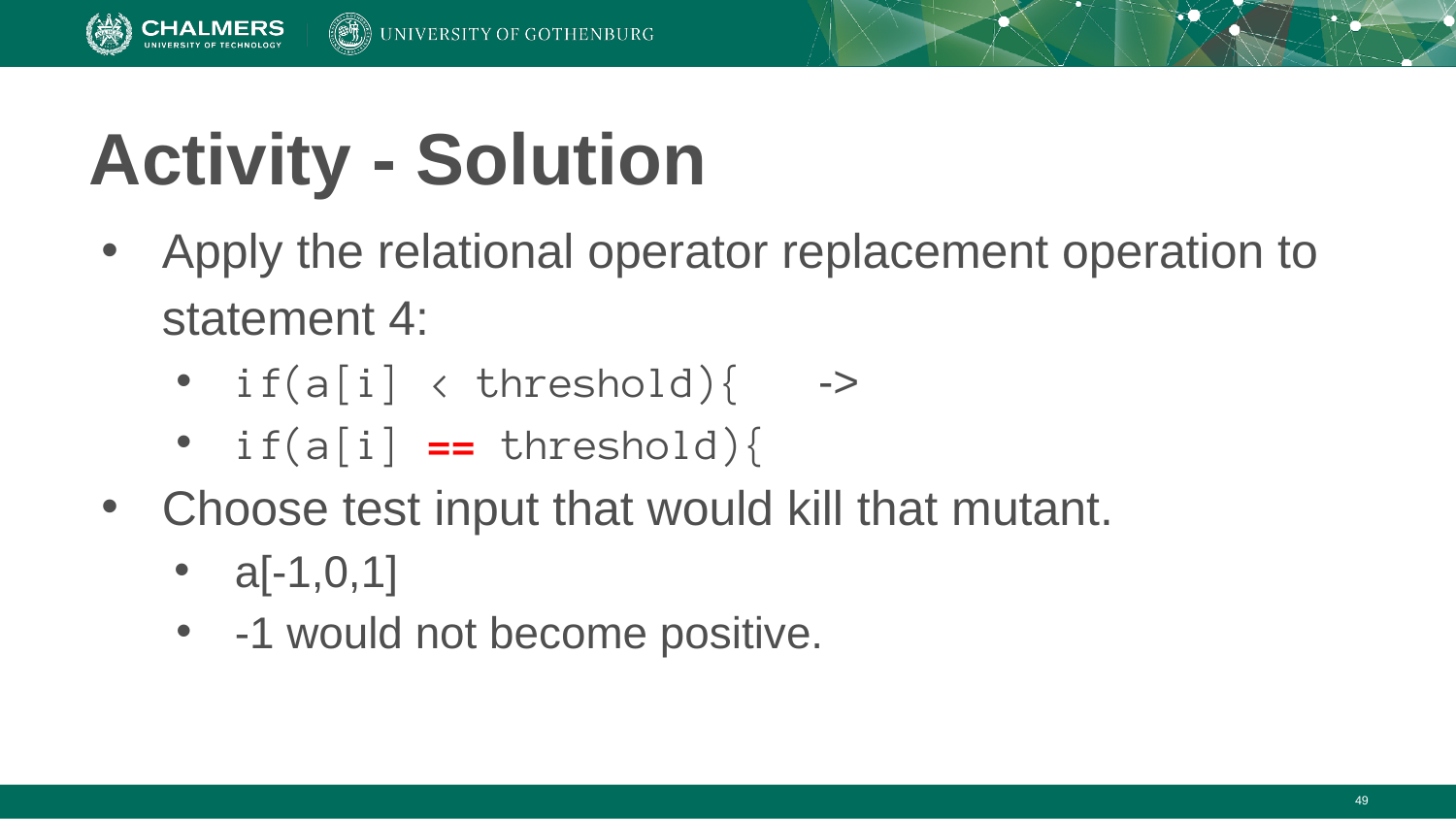

# Activity - Solution
Apply the relational operator replacement operation to statement 4:
if(a[i] < threshold){      ->
if(a[i] == threshold){
Choose test input that would kill that mutant.
a[-1,0,1]
-1 would not become positive.

49